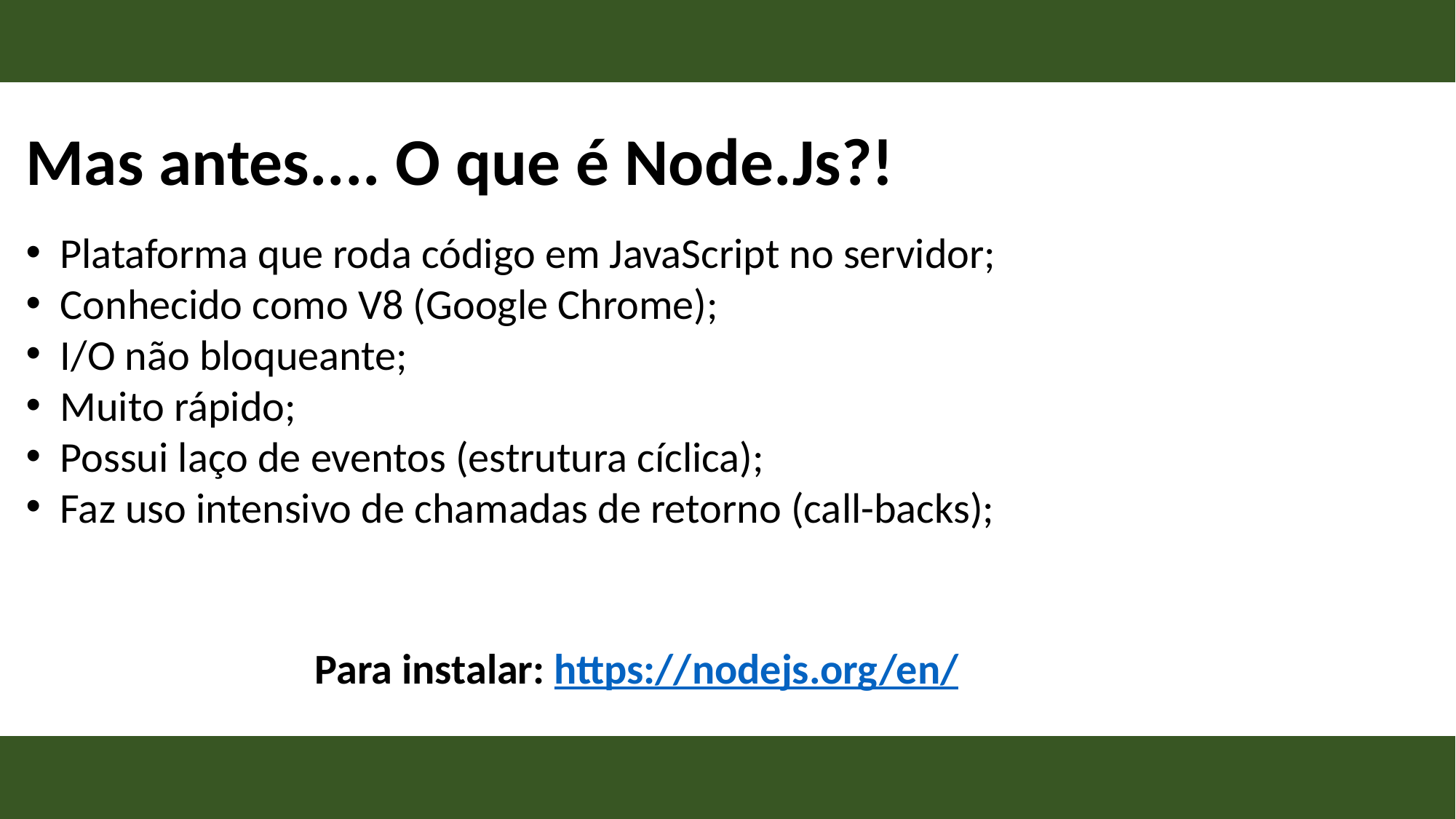

Mas antes.... O que é Node.Js?!
Plataforma que roda código em JavaScript no servidor;
Conhecido como V8 (Google Chrome);
I/O não bloqueante;
Muito rápido;
Possui laço de eventos (estrutura cíclica);
Faz uso intensivo de chamadas de retorno (call-backs);
Para instalar: https://nodejs.org/en/